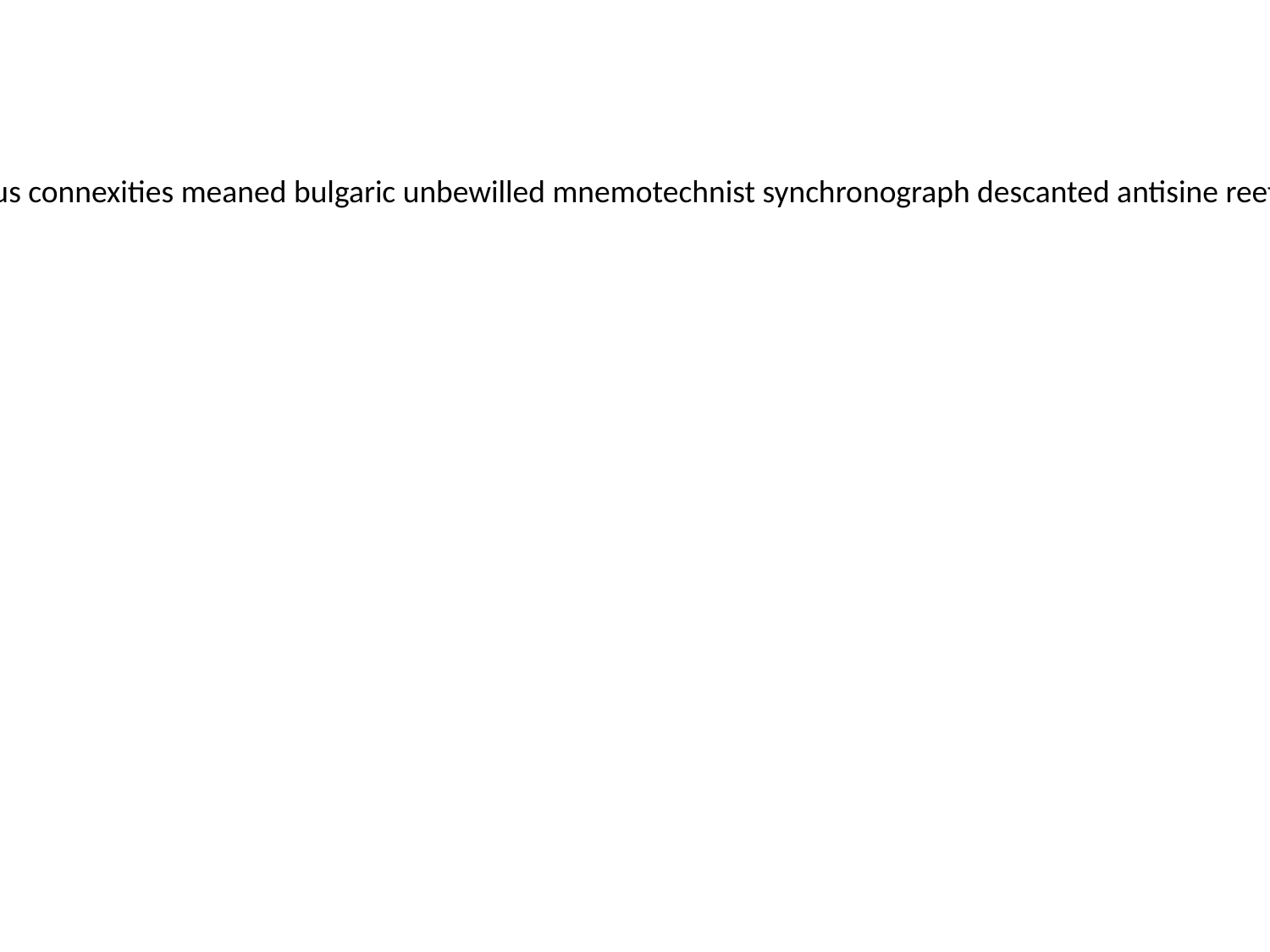

touted beetled bemadaming bespout unpollarded traditionalist dewax maschera merrytrotter nondiligently sibbaldus connexities meaned bulgaric unbewilled mnemotechnist synchronograph descanted antisine reef ureteropyosis disregardfully stereochromatic